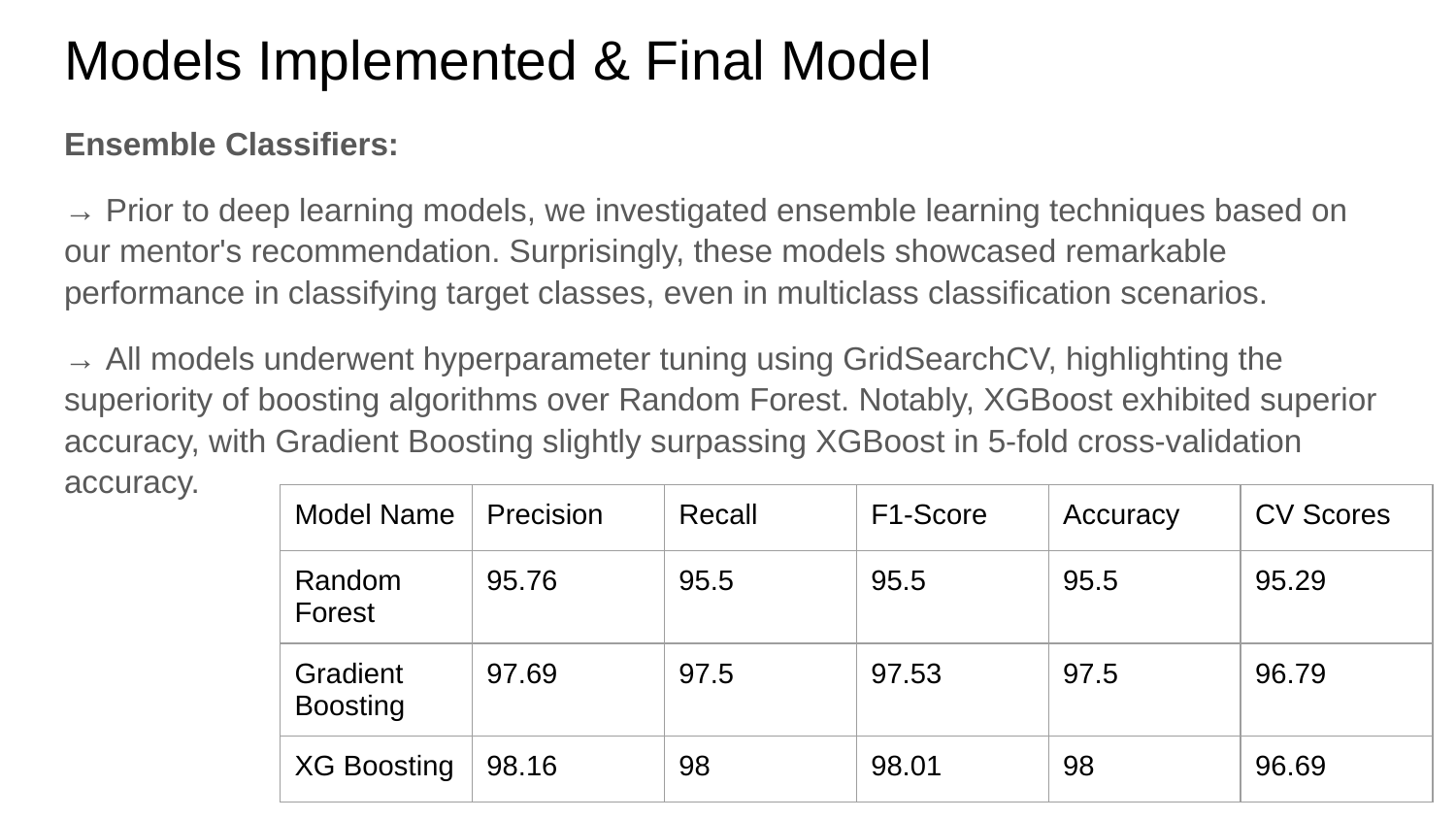

# Models Implemented & Final Model
Ensemble Classifiers:
→ Prior to deep learning models, we investigated ensemble learning techniques based on our mentor's recommendation. Surprisingly, these models showcased remarkable performance in classifying target classes, even in multiclass classification scenarios.
→ All models underwent hyperparameter tuning using GridSearchCV, highlighting the superiority of boosting algorithms over Random Forest. Notably, XGBoost exhibited superior accuracy, with Gradient Boosting slightly surpassing XGBoost in 5-fold cross-validation accuracy.

| Model Name | Precision | Recall | F1-Score | Accuracy | CV Scores |
| --- | --- | --- | --- | --- | --- |
| Random Forest | 95.76 | 95.5 | 95.5 | 95.5 | 95.29 |
| Gradient Boosting | 97.69 | 97.5 | 97.53 | 97.5 | 96.79 |
| XG Boosting | 98.16 | 98 | 98.01 | 98 | 96.69 |